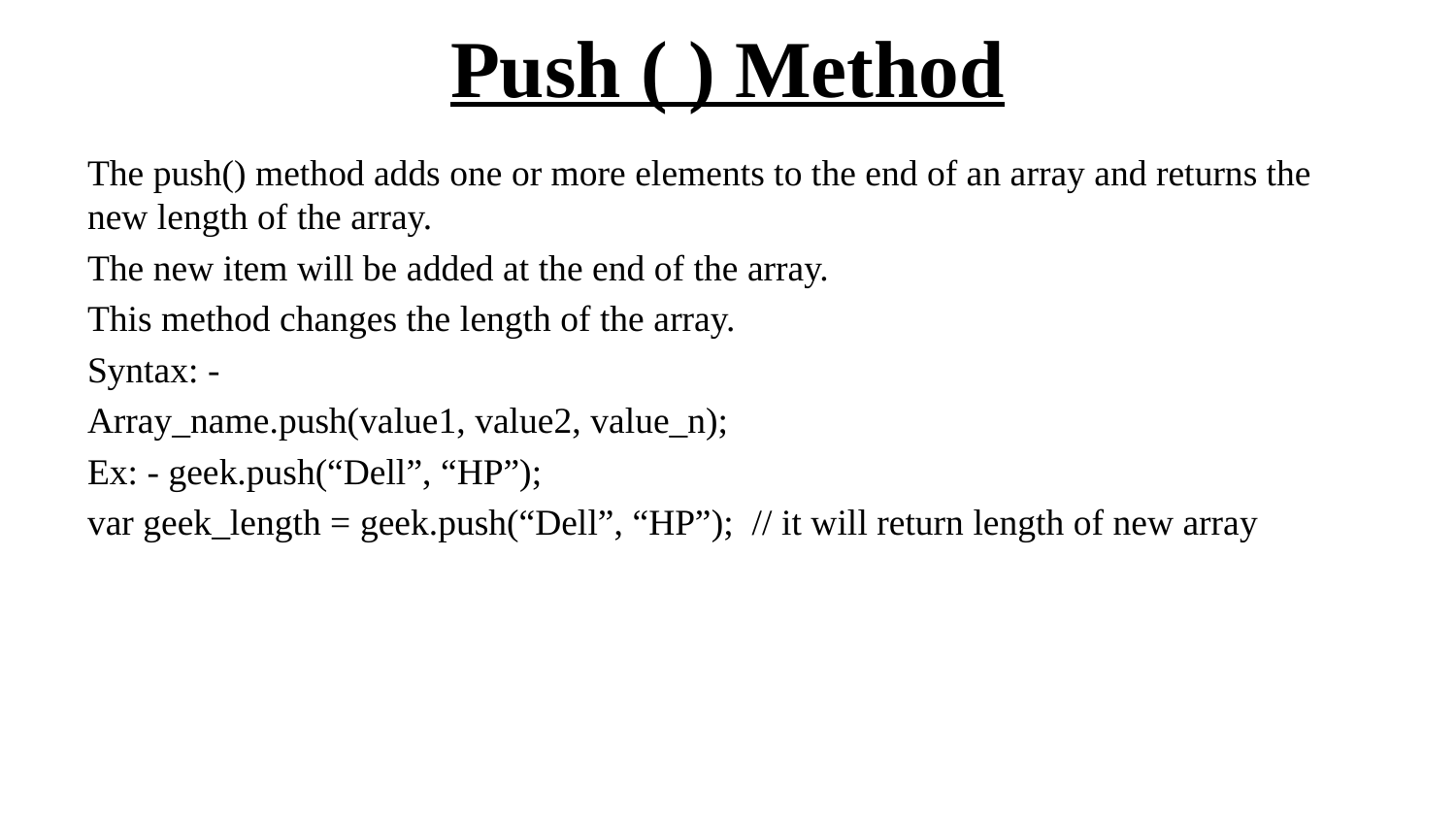

# Push ( ) Method
The push() method adds one or more elements to the end of an array and returns the new length of the array.
The new item will be added at the end of the array.
This method changes the length of the array.
Syntax: -
Array_name.push(value1, value2, value_n);
Ex: - geek.push(“Dell”, “HP”);
var geek_length = geek.push(“Dell”, “HP”);  // it will return length of new array